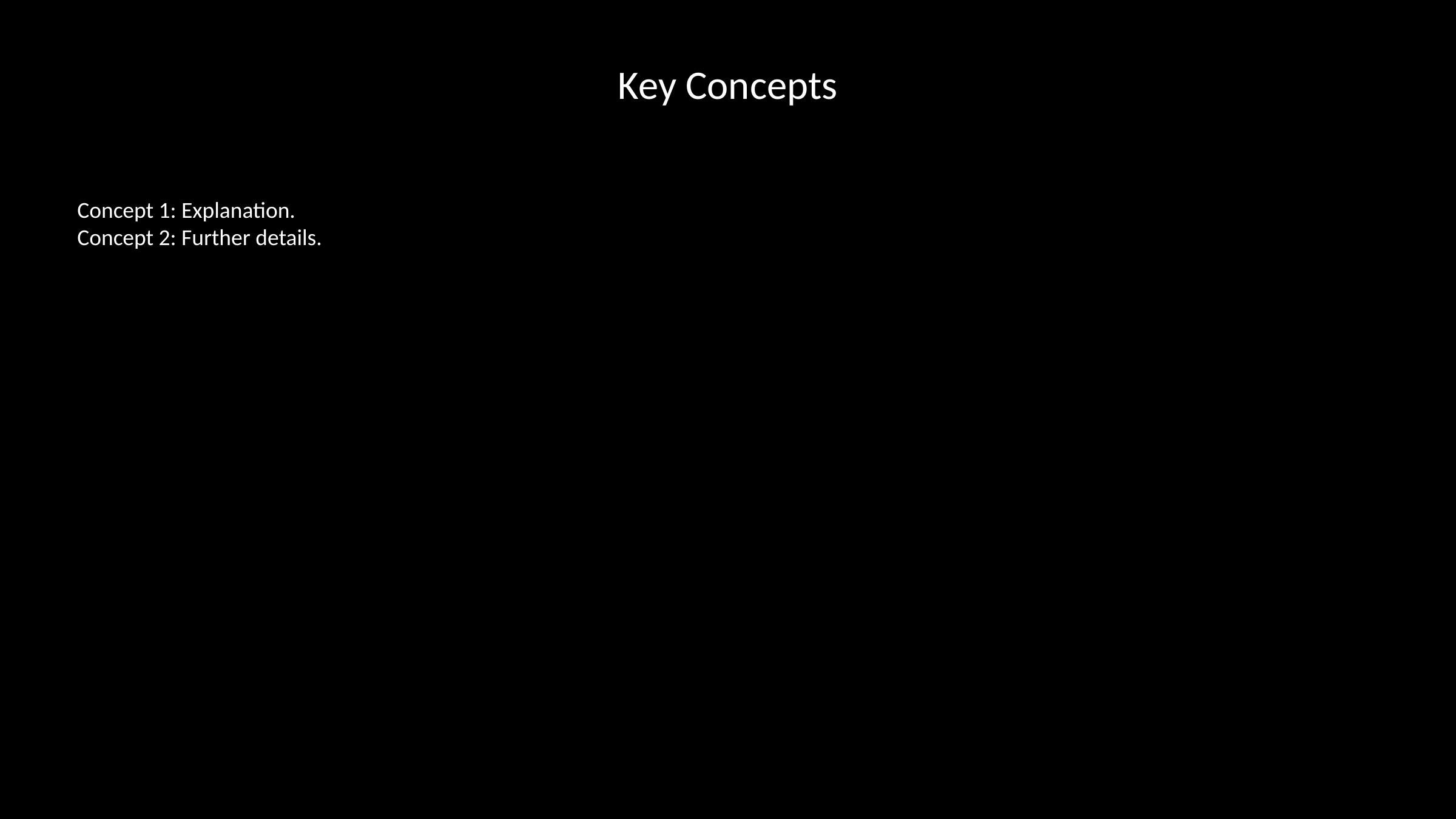

Key Concepts
#

Concept 1: Explanation.
Concept 2: Further details.